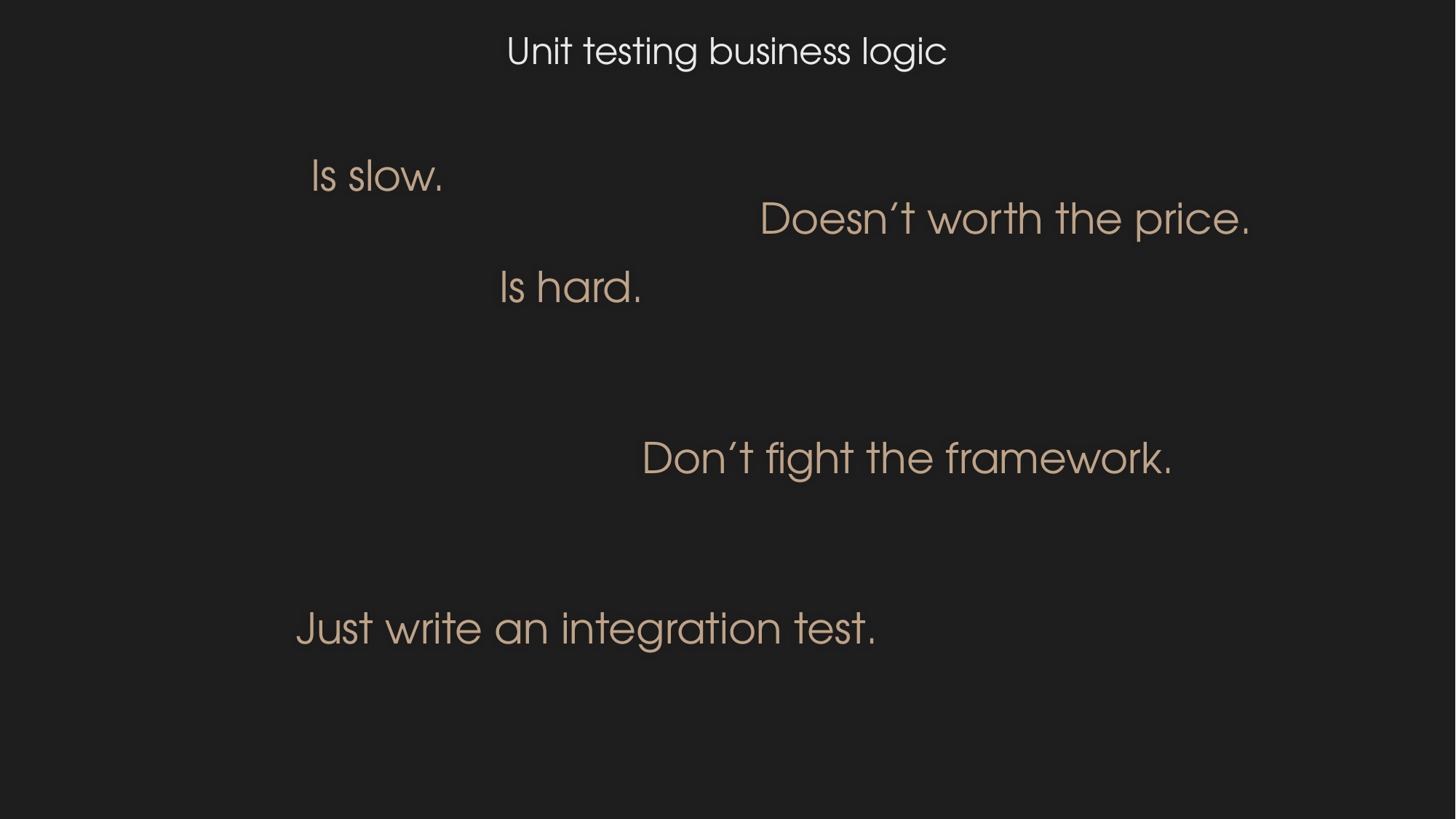

Unit testing business logic
Is slow.
Doesn’t worth the price.
Is hard.
Don’t fight the framework.
Just write an integration test.